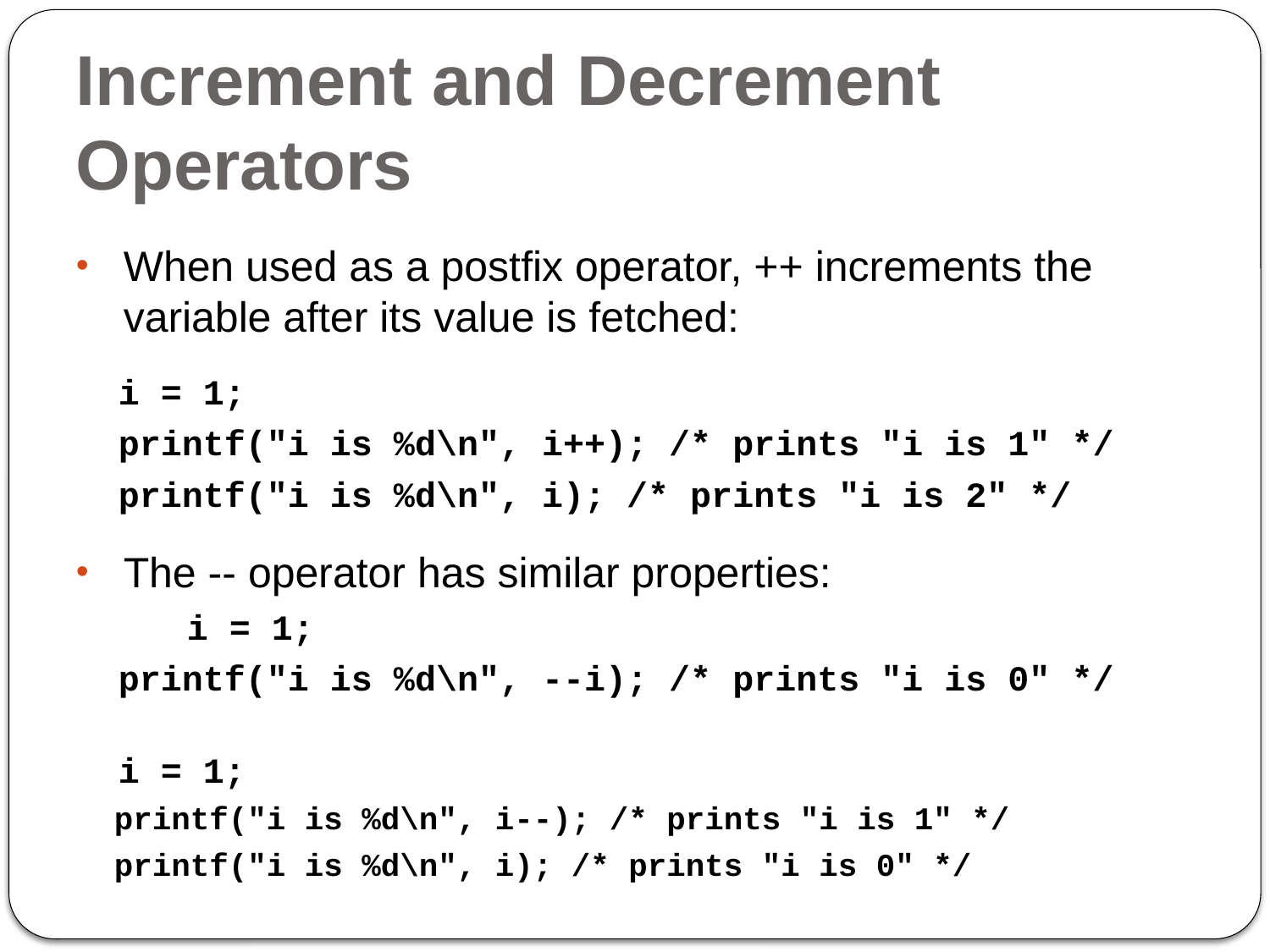

# Increment and Decrement Operators
When used as a postfix operator, ++ increments the variable after its value is fetched:

  i = 1;
  printf("i is %d\n", i++); /* prints "i is 1" */
  printf("i is %d\n", i); /* prints "i is 2" */

The -- operator has similar properties:
	   i = 1;
  printf("i is %d\n", --i); /* prints "i is 0" */

  i = 1;
  printf("i is %d\n", i--); /* prints "i is 1" */
  printf("i is %d\n", i); /* prints "i is 0" */